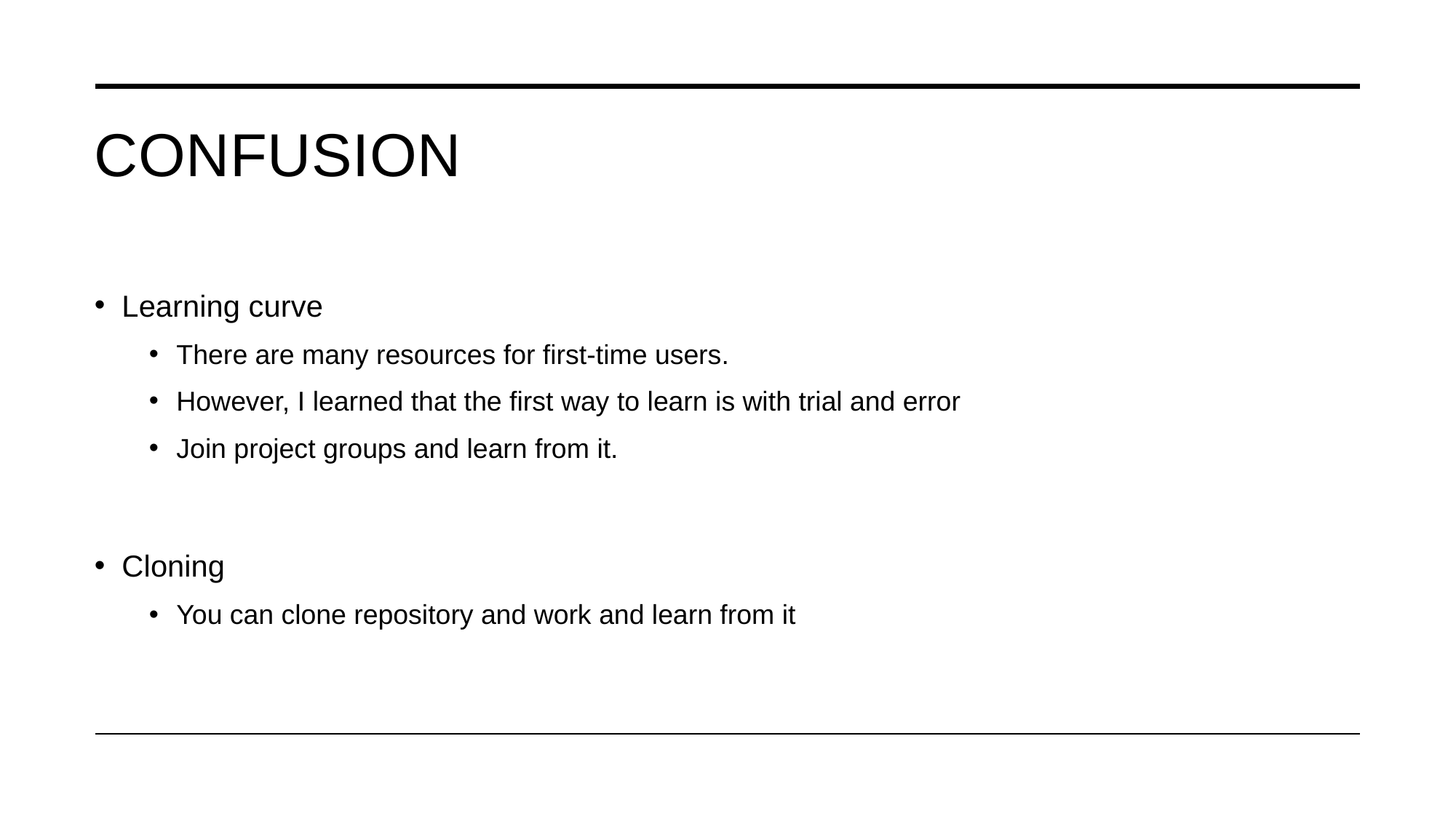

# Confusion
Learning curve
There are many resources for first-time users.
However, I learned that the first way to learn is with trial and error
Join project groups and learn from it.

Cloning
You can clone repository and work and learn from it